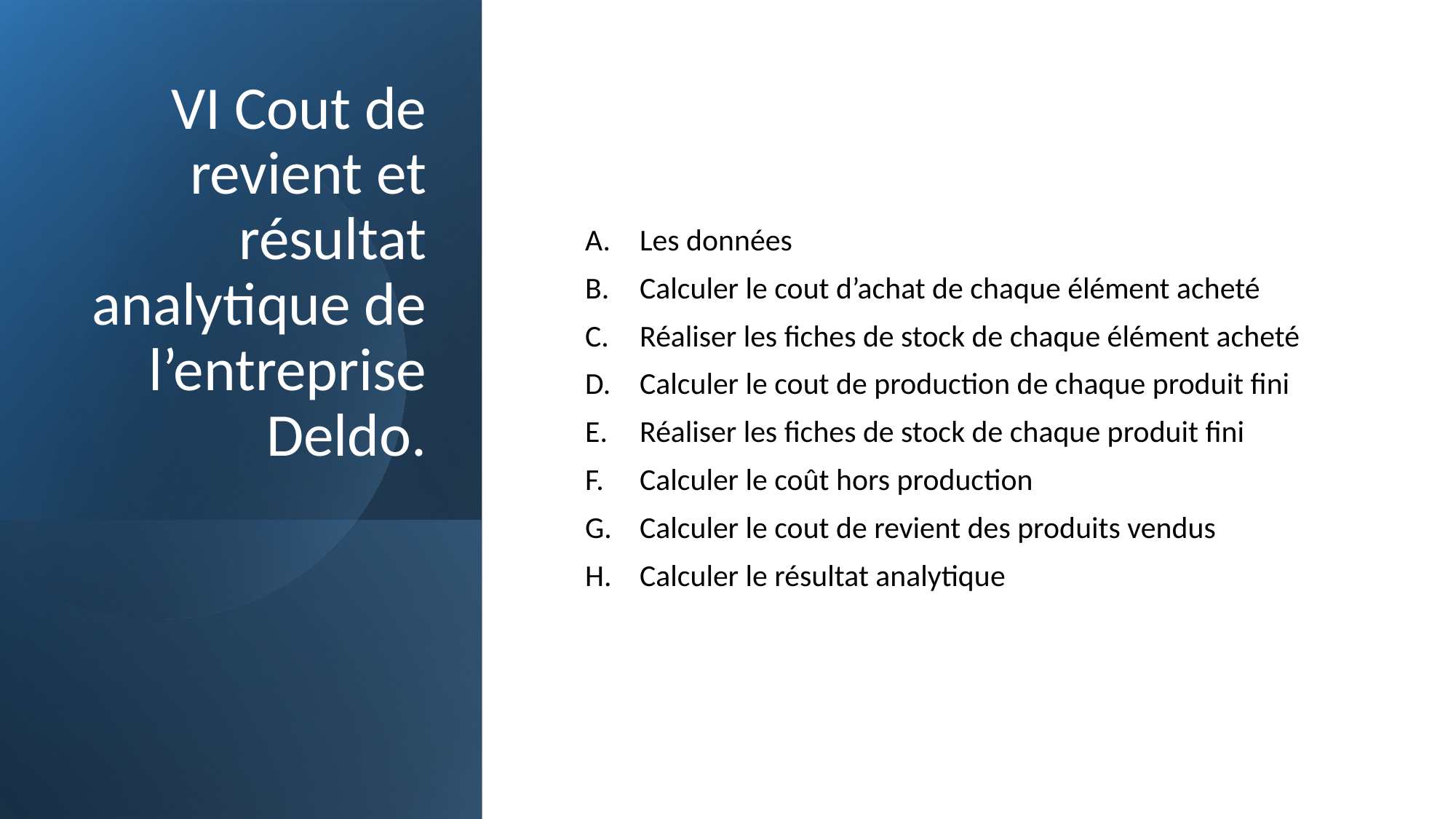

# VI Cout de revient et résultat analytique de l’entreprise Deldo.
Les données
Calculer le cout d’achat de chaque élément acheté
Réaliser les fiches de stock de chaque élément acheté
Calculer le cout de production de chaque produit fini
Réaliser les fiches de stock de chaque produit fini
Calculer le coût hors production
Calculer le cout de revient des produits vendus
Calculer le résultat analytique

77